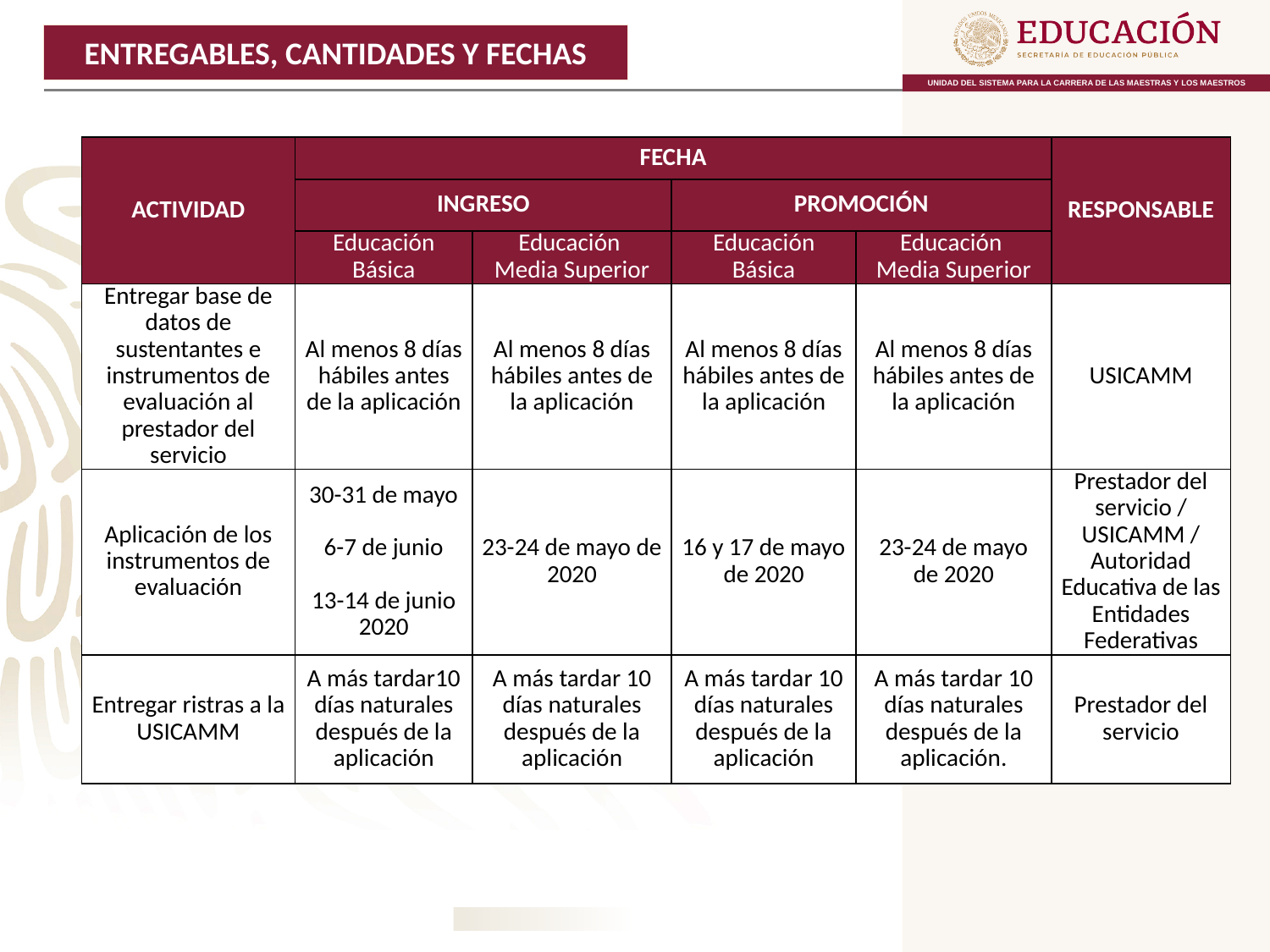

9
ENTREGABLES, CANTIDADES Y FECHAS
| ACTIVIDAD | FECHA |  |  |  | RESPONSABLE |
| --- | --- | --- | --- | --- | --- |
|  | INGRESO |  | PROMOCIÓN |  |  |
|  | Educación Básica | Educación Media Superior | Educación Básica | Educación Media Superior |  |
| Entregar base de datos de sustentantes e instrumentos de evaluación al prestador del servicio | Al menos 8 días hábiles antes de la aplicación | Al menos 8 días hábiles antes de la aplicación | Al menos 8 días hábiles antes de la aplicación | Al menos 8 días hábiles antes de la aplicación | USICAMM |
| Aplicación de los instrumentos de evaluación | 30-31 de mayo   6-7 de junio   13-14 de junio 2020 | 23-24 de mayo de 2020 | 16 y 17 de mayo de 2020 | 23-24 de mayo de 2020 | Prestador del servicio / USICAMM / Autoridad Educativa de las Entidades Federativas |
| Entregar ristras a la USICAMM | A más tardar10 días naturales después de la aplicación | A más tardar 10 días naturales después de la aplicación | A más tardar 10 días naturales después de la aplicación | A más tardar 10 días naturales después de la aplicación. | Prestador del servicio |